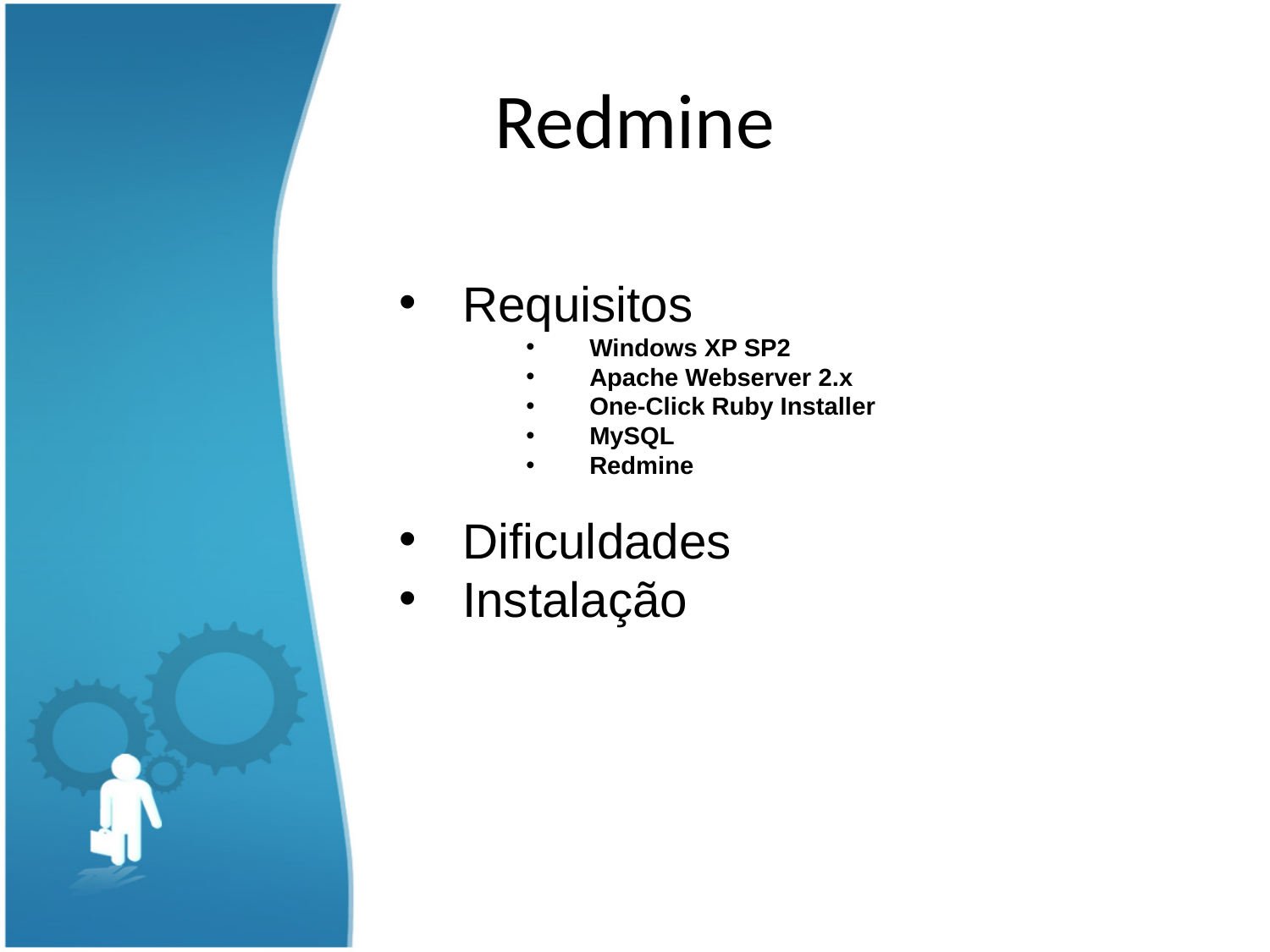

# Redmine
Requisitos
Windows XP SP2
Apache Webserver 2.x
One-Click Ruby Installer
MySQL
Redmine

Dificuldades
Instalação